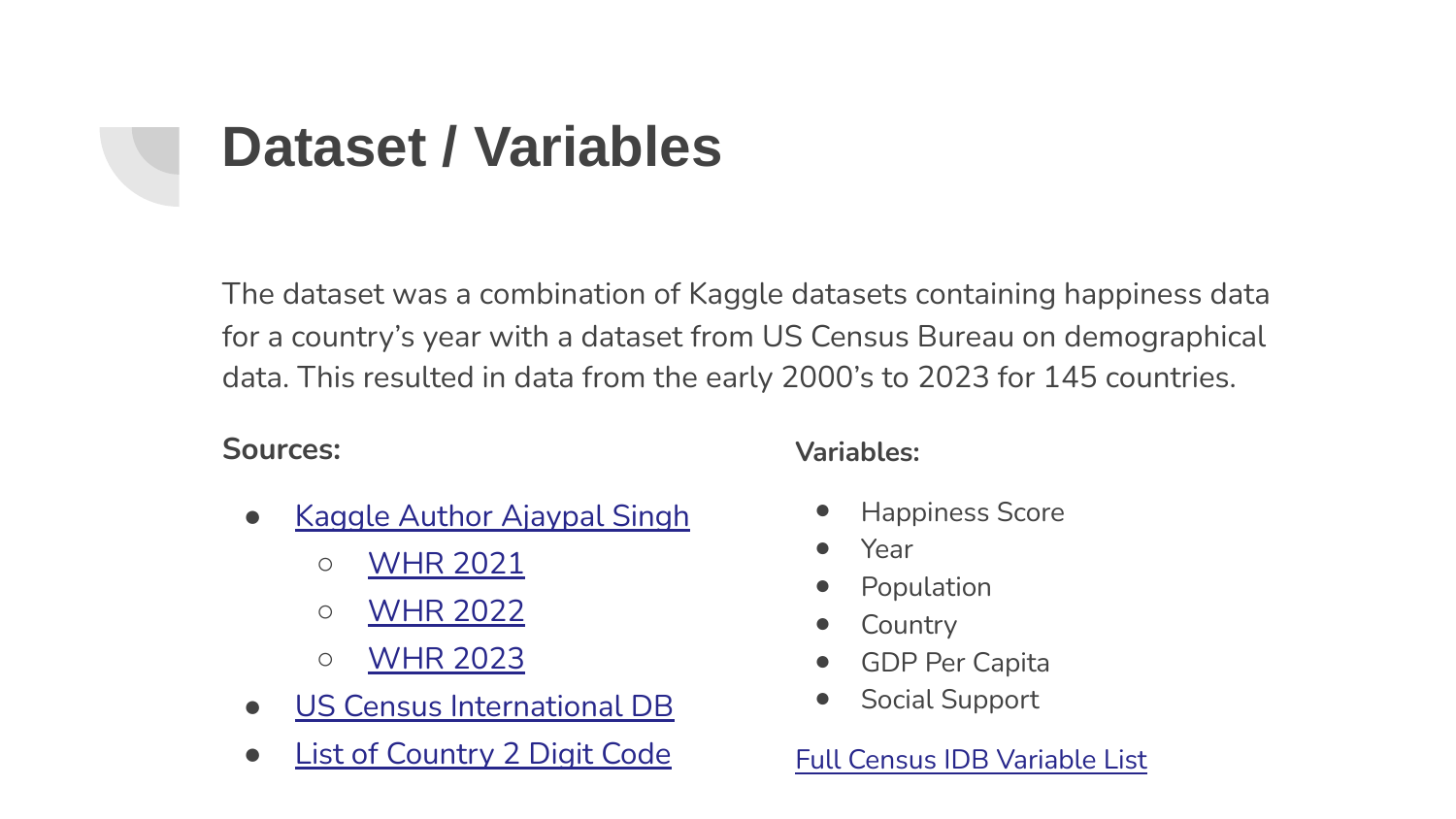

# Dataset / Variables
The dataset was a combination of Kaggle datasets containing happiness data for a country’s year with a dataset from US Census Bureau on demographical data. This resulted in data from the early 2000’s to 2023 for 145 countries.
Sources:
Kaggle Author Ajaypal Singh
WHR 2021
WHR 2022
WHR 2023
US Census International DB
List of Country 2 Digit Code
Variables:
Happiness Score
Year
Population
Country
GDP Per Capita
Social Support
Full Census IDB Variable List